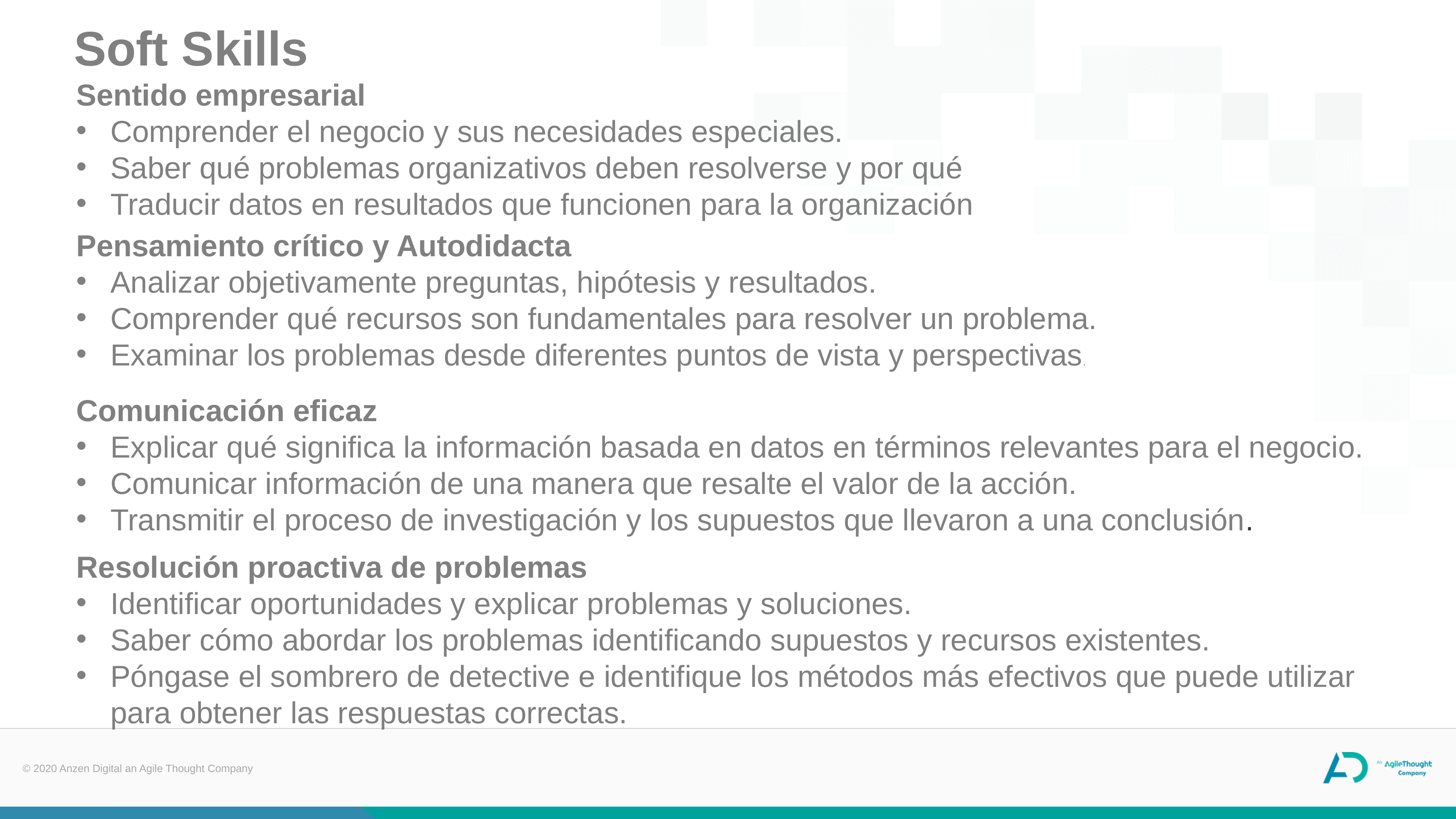

Soft Skills
Sentido empresarial
Comprender el negocio y sus necesidades especiales.
Saber qué problemas organizativos deben resolverse y por qué
Traducir datos en resultados que funcionen para la organización
Pensamiento crítico y Autodidacta
Analizar objetivamente preguntas, hipótesis y resultados.
Comprender qué recursos son fundamentales para resolver un problema.
Examinar los problemas desde diferentes puntos de vista y perspectivas.
Comunicación eficaz
Explicar qué significa la información basada en datos en términos relevantes para el negocio.
Comunicar información de una manera que resalte el valor de la acción.
Transmitir el proceso de investigación y los supuestos que llevaron a una conclusión.
Resolución proactiva de problemas
Identificar oportunidades y explicar problemas y soluciones.
Saber cómo abordar los problemas identificando supuestos y recursos existentes.
Póngase el sombrero de detective e identifique los métodos más efectivos que puede utilizar para obtener las respuestas correctas.